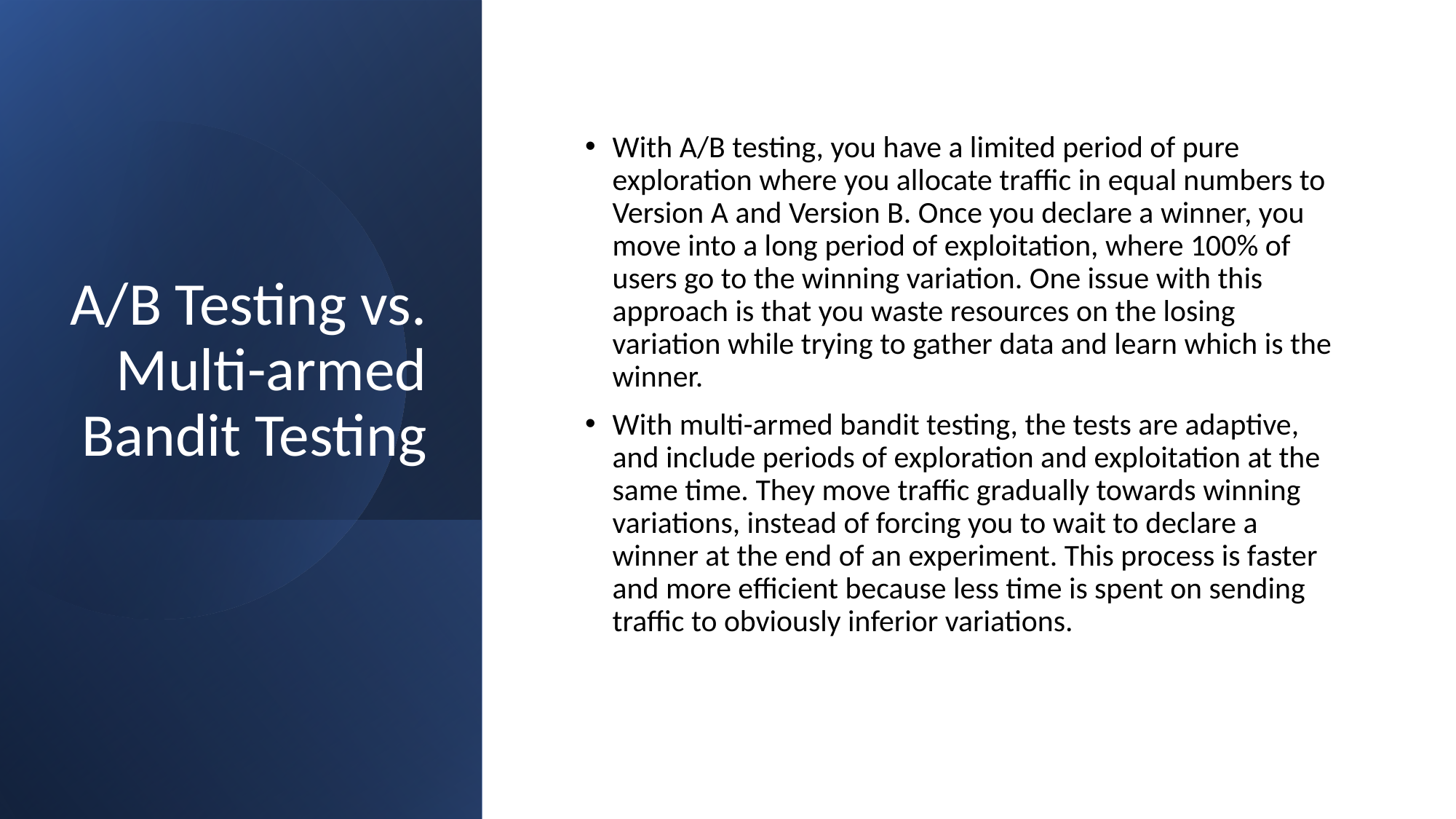

# A/B Testing vs. Multi-armed Bandit Testing
With A/B testing, you have a limited period of pure exploration where you allocate traffic in equal numbers to Version A and Version B. Once you declare a winner, you move into a long period of exploitation, where 100% of users go to the winning variation. One issue with this approach is that you waste resources on the losing variation while trying to gather data and learn which is the winner.
With multi-armed bandit testing, the tests are adaptive, and include periods of exploration and exploitation at the same time. They move traffic gradually towards winning variations, instead of forcing you to wait to declare a winner at the end of an experiment. This process is faster and more efficient because less time is spent on sending traffic to obviously inferior variations.